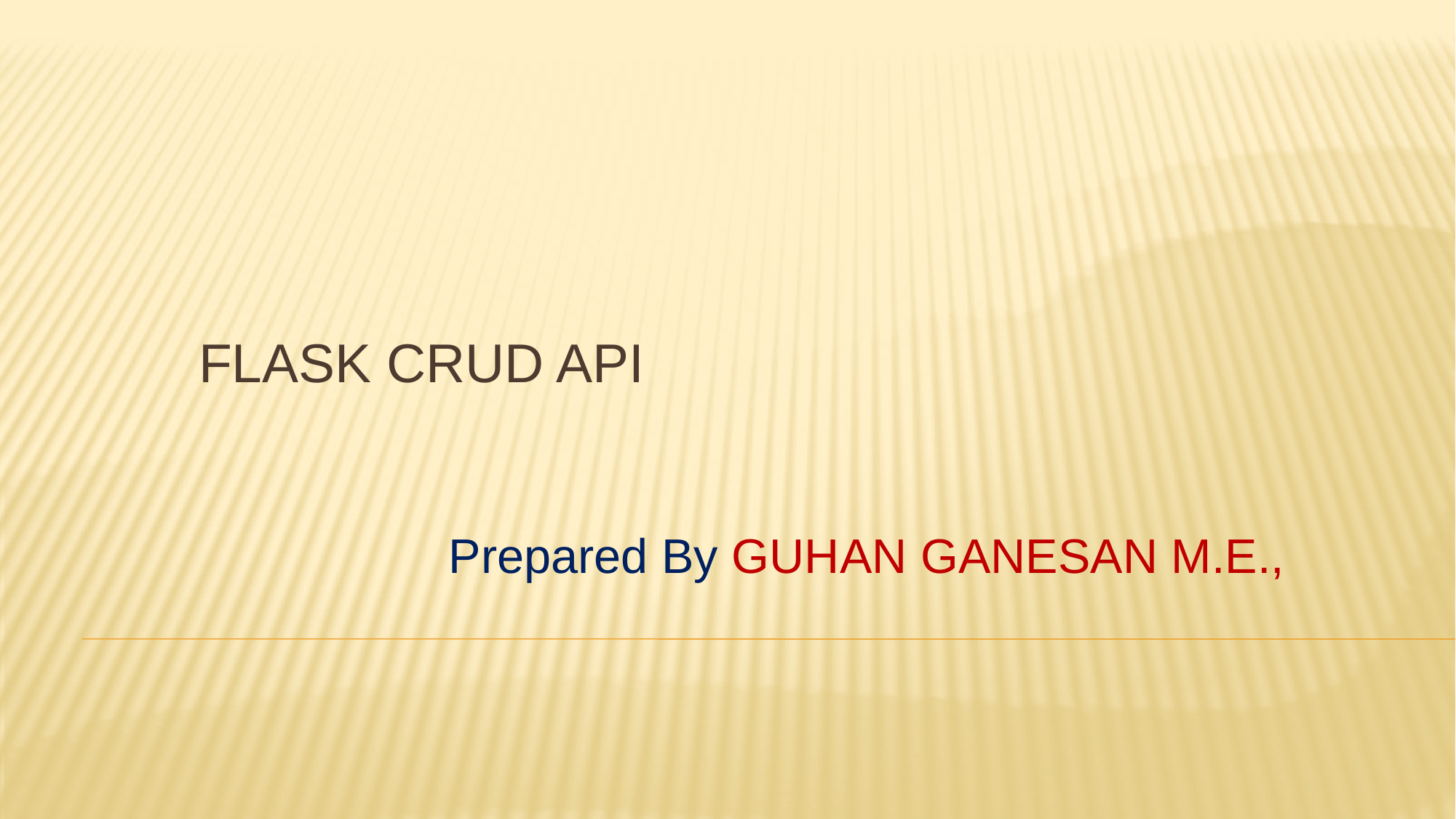

# FLASK CRUD API
Prepared By GUHAN GANESAN M.E.,